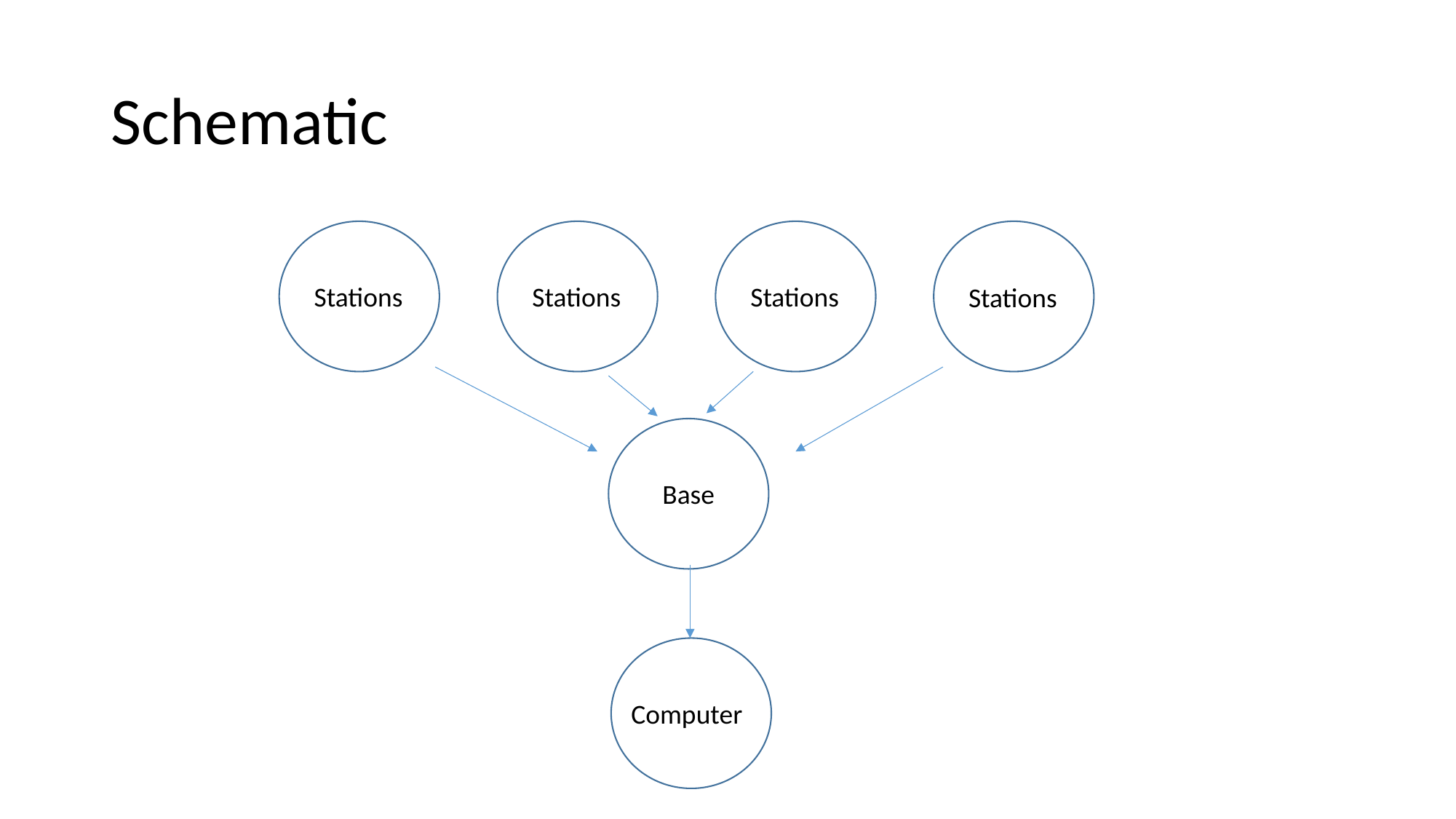

# Schematic

Stations
Stations
Stations
Stations

Base

Computer